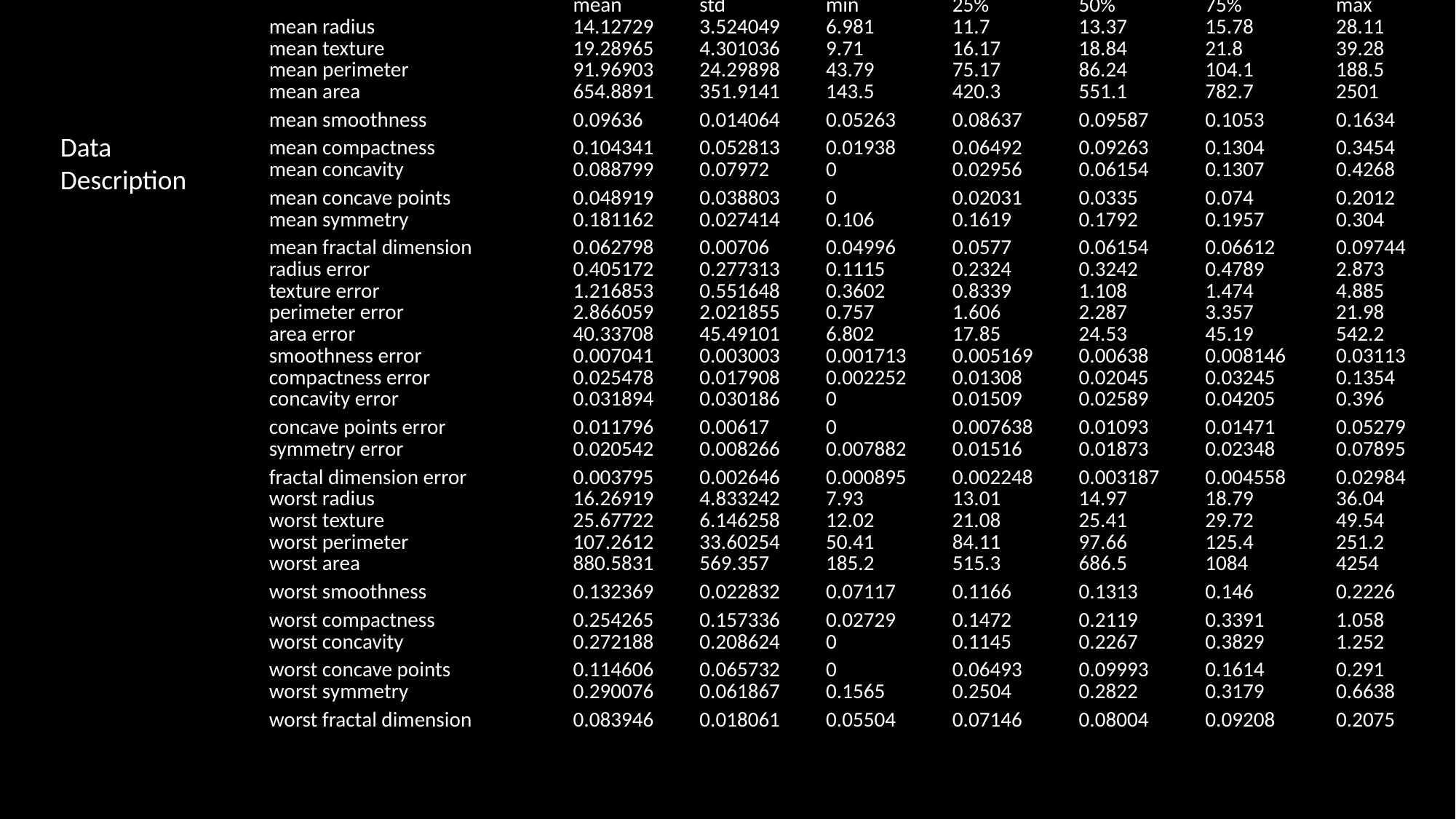

|  | mean | std | min | 25% | 50% | 75% | max |
| --- | --- | --- | --- | --- | --- | --- | --- |
| mean radius | 14.12729 | 3.524049 | 6.981 | 11.7 | 13.37 | 15.78 | 28.11 |
| mean texture | 19.28965 | 4.301036 | 9.71 | 16.17 | 18.84 | 21.8 | 39.28 |
| mean perimeter | 91.96903 | 24.29898 | 43.79 | 75.17 | 86.24 | 104.1 | 188.5 |
| mean area | 654.8891 | 351.9141 | 143.5 | 420.3 | 551.1 | 782.7 | 2501 |
| mean smoothness | 0.09636 | 0.014064 | 0.05263 | 0.08637 | 0.09587 | 0.1053 | 0.1634 |
| mean compactness | 0.104341 | 0.052813 | 0.01938 | 0.06492 | 0.09263 | 0.1304 | 0.3454 |
| mean concavity | 0.088799 | 0.07972 | 0 | 0.02956 | 0.06154 | 0.1307 | 0.4268 |
| mean concave points | 0.048919 | 0.038803 | 0 | 0.02031 | 0.0335 | 0.074 | 0.2012 |
| mean symmetry | 0.181162 | 0.027414 | 0.106 | 0.1619 | 0.1792 | 0.1957 | 0.304 |
| mean fractal dimension | 0.062798 | 0.00706 | 0.04996 | 0.0577 | 0.06154 | 0.06612 | 0.09744 |
| radius error | 0.405172 | 0.277313 | 0.1115 | 0.2324 | 0.3242 | 0.4789 | 2.873 |
| texture error | 1.216853 | 0.551648 | 0.3602 | 0.8339 | 1.108 | 1.474 | 4.885 |
| perimeter error | 2.866059 | 2.021855 | 0.757 | 1.606 | 2.287 | 3.357 | 21.98 |
| area error | 40.33708 | 45.49101 | 6.802 | 17.85 | 24.53 | 45.19 | 542.2 |
| smoothness error | 0.007041 | 0.003003 | 0.001713 | 0.005169 | 0.00638 | 0.008146 | 0.03113 |
| compactness error | 0.025478 | 0.017908 | 0.002252 | 0.01308 | 0.02045 | 0.03245 | 0.1354 |
| concavity error | 0.031894 | 0.030186 | 0 | 0.01509 | 0.02589 | 0.04205 | 0.396 |
| concave points error | 0.011796 | 0.00617 | 0 | 0.007638 | 0.01093 | 0.01471 | 0.05279 |
| symmetry error | 0.020542 | 0.008266 | 0.007882 | 0.01516 | 0.01873 | 0.02348 | 0.07895 |
| fractal dimension error | 0.003795 | 0.002646 | 0.000895 | 0.002248 | 0.003187 | 0.004558 | 0.02984 |
| worst radius | 16.26919 | 4.833242 | 7.93 | 13.01 | 14.97 | 18.79 | 36.04 |
| worst texture | 25.67722 | 6.146258 | 12.02 | 21.08 | 25.41 | 29.72 | 49.54 |
| worst perimeter | 107.2612 | 33.60254 | 50.41 | 84.11 | 97.66 | 125.4 | 251.2 |
| worst area | 880.5831 | 569.357 | 185.2 | 515.3 | 686.5 | 1084 | 4254 |
| worst smoothness | 0.132369 | 0.022832 | 0.07117 | 0.1166 | 0.1313 | 0.146 | 0.2226 |
| worst compactness | 0.254265 | 0.157336 | 0.02729 | 0.1472 | 0.2119 | 0.3391 | 1.058 |
| worst concavity | 0.272188 | 0.208624 | 0 | 0.1145 | 0.2267 | 0.3829 | 1.252 |
| worst concave points | 0.114606 | 0.065732 | 0 | 0.06493 | 0.09993 | 0.1614 | 0.291 |
| worst symmetry | 0.290076 | 0.061867 | 0.1565 | 0.2504 | 0.2822 | 0.3179 | 0.6638 |
| worst fractal dimension | 0.083946 | 0.018061 | 0.05504 | 0.07146 | 0.08004 | 0.09208 | 0.2075 |
Data Description